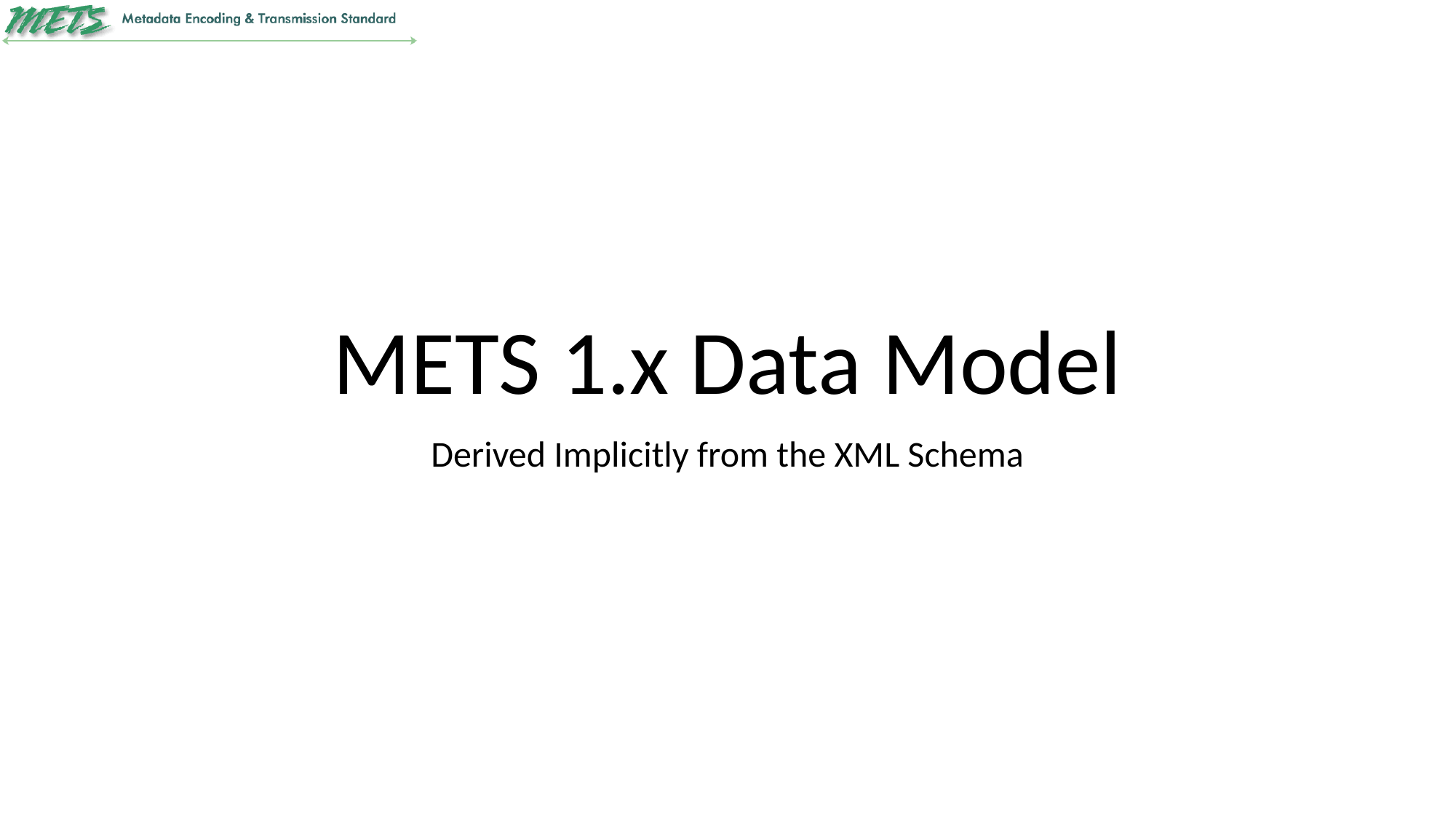

# METS 1.x Data Model
Derived Implicitly from the XML Schema